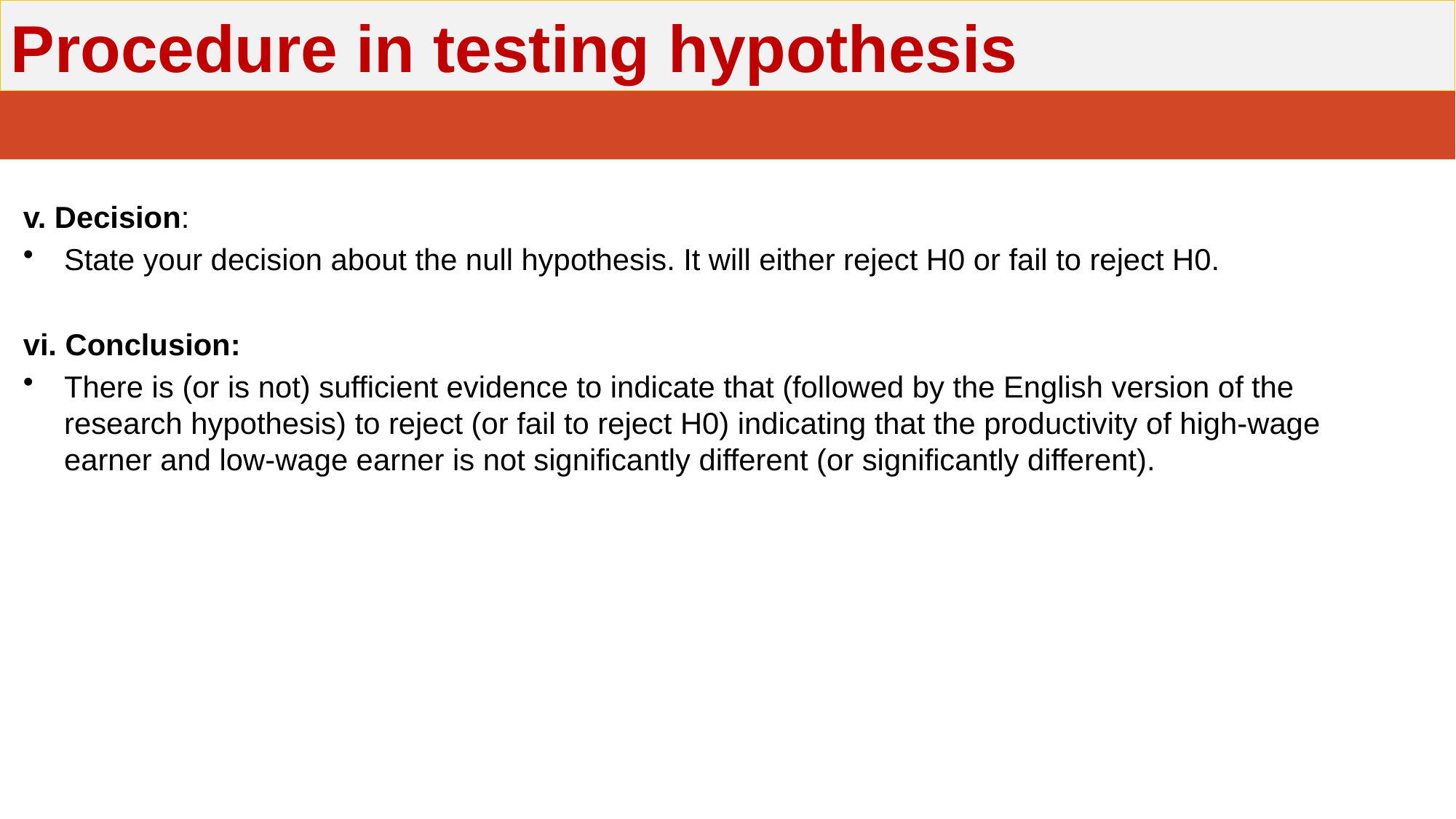

# Procedure in testing hypothesis
v. Decision:
State your decision about the null hypothesis. It will either reject H0 or fail to reject H0.

vi. Conclusion:
There is (or is not) sufficient evidence to indicate that (followed by the English version of the research hypothesis) to reject (or fail to reject H0) indicating that the productivity of high-wage earner and low-wage earner is not significantly different (or significantly different).